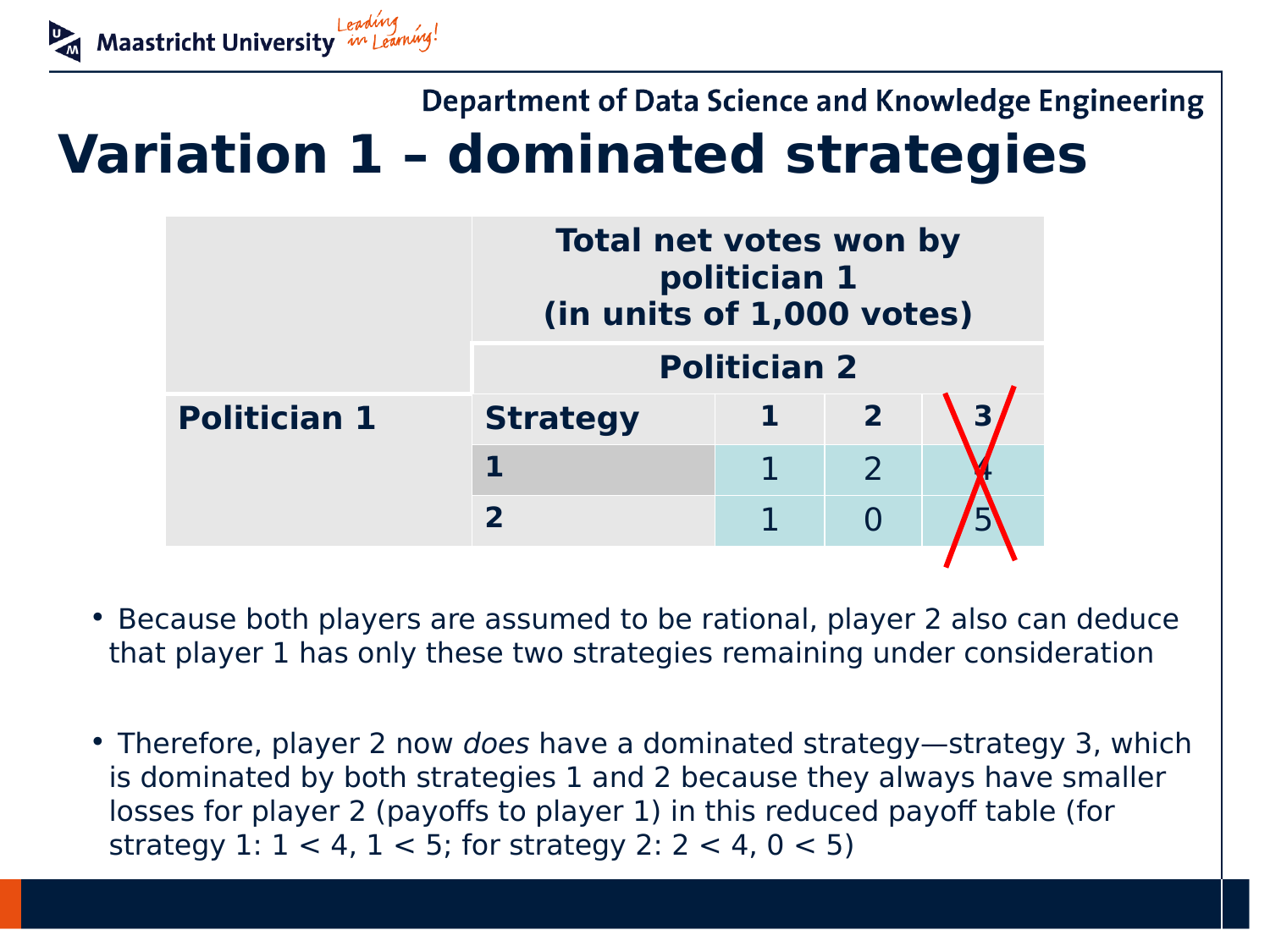

# Variation 1 – dominated strategies
|  | Total net votes won by politician 1 (in units of 1,000 votes) |  |  |  |
| --- | --- | --- | --- | --- |
|  | Politician 2 |  |  |  |
| Politician 1 | Strategy | 1 | 2 | 3 |
|  | 1 | 1 | 2 | 4 |
|  | 2 | 1 | 0 | 5 |

 Because both players are assumed to be rational, player 2 also can deduce that player 1 has only these two strategies remaining under consideration

 Therefore, player 2 now does have a dominated strategy—strategy 3, which is dominated by both strategies 1 and 2 because they always have smaller losses for player 2 (payoffs to player 1) in this reduced payoff table (for strategy 1: 1 < 4, 1 < 5; for strategy 2: 2 < 4, 0 < 5)